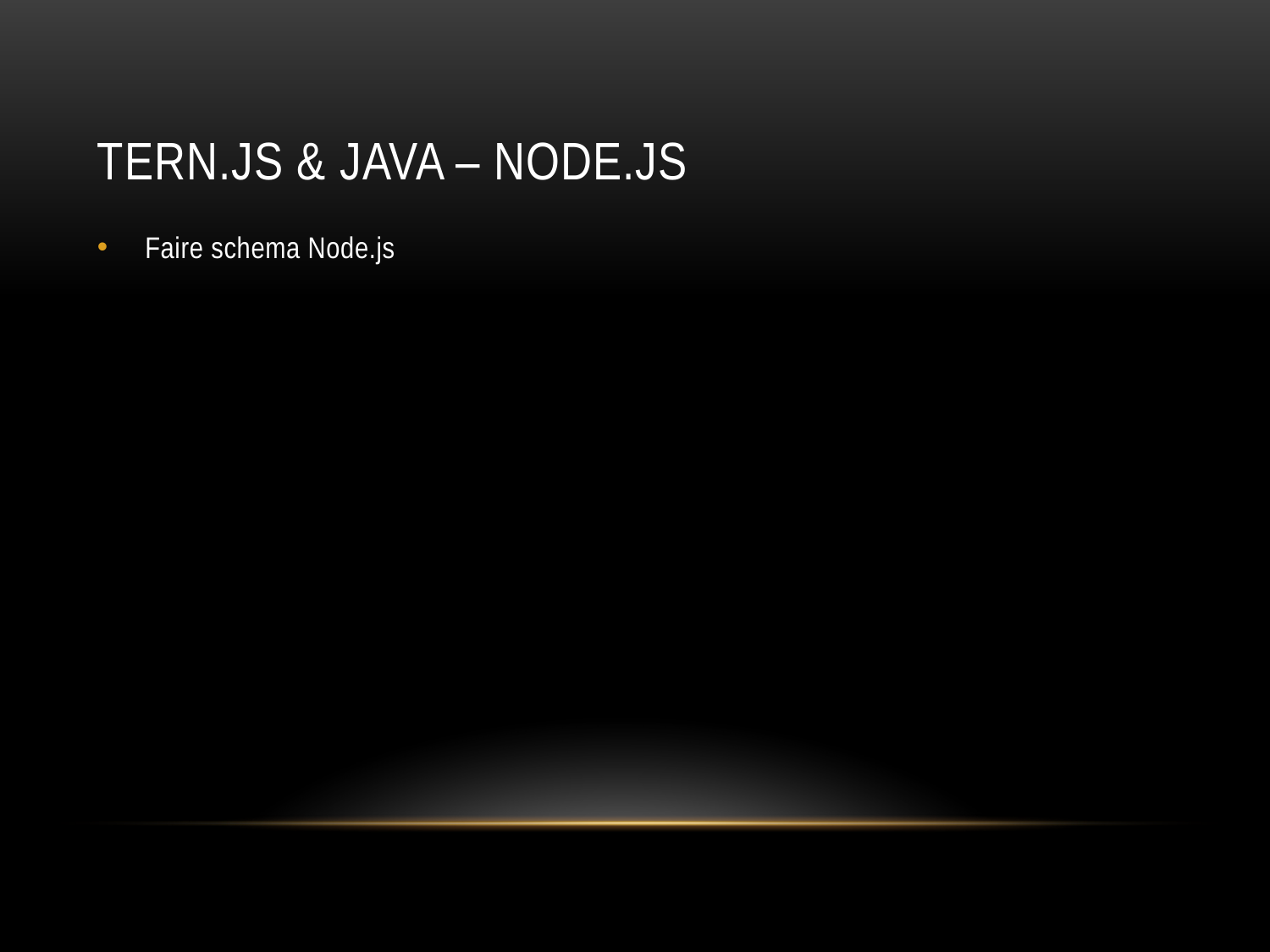

# Tern.js & Java – Node.js
Faire schema Node.js